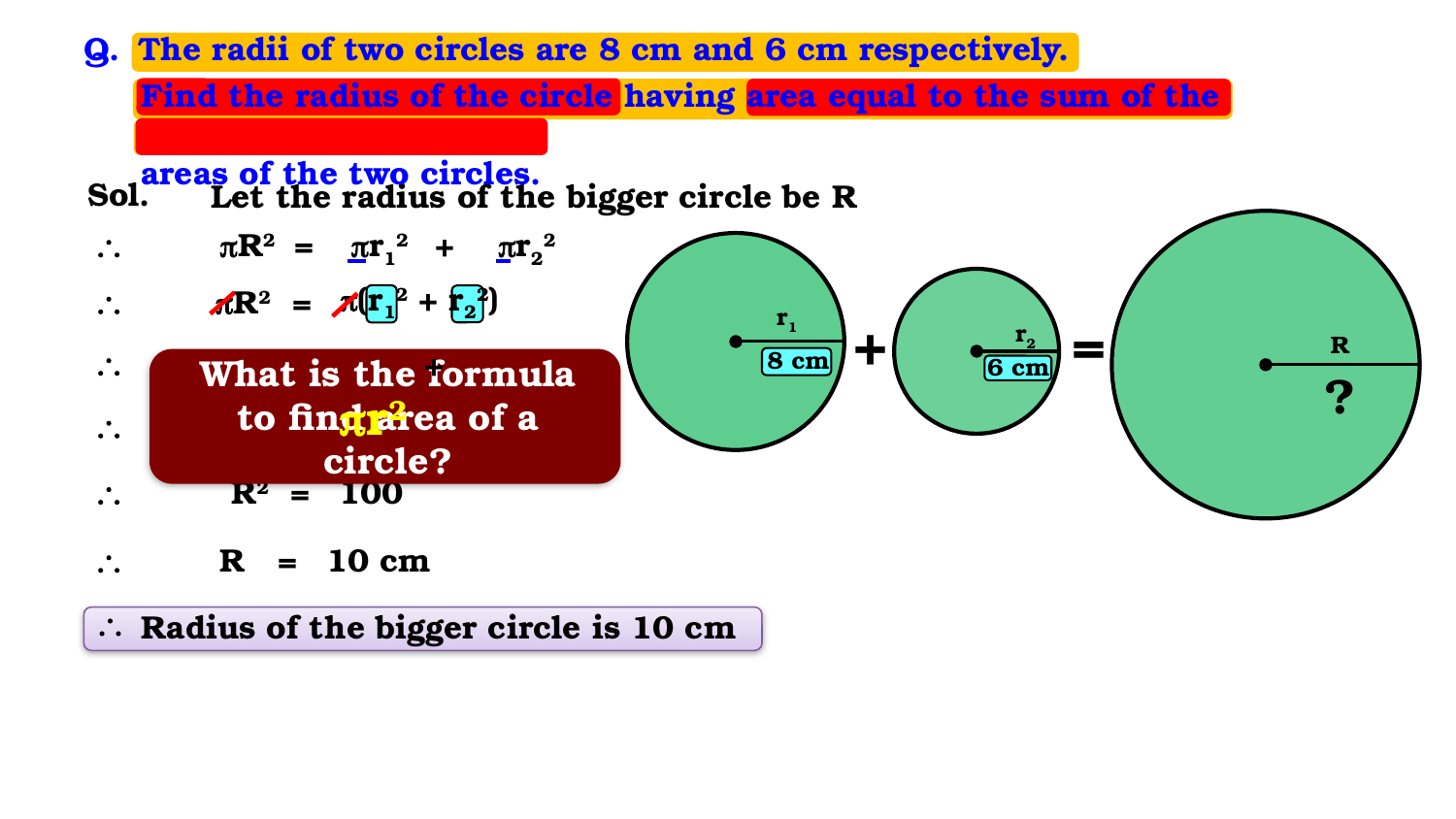

Q.	The radii of two circles are 8 cm and 6 cm respectively.

Find the radius of the circle having area equal to the sum of the
areas of the two circles.

Sol.
Let the radius of the bigger circle be R

∴
πR2   =
πr12
+
πr22

π(r12 + r22)
∴
πR2  =

r1
+
=
r2
R
+

∴
R2  =
82
62
What is the formula to find area of a circle?
8 cm

6 cm

?
πr2
∴
R2  =
64  +
36
∴
R2  =
100
∴
R   =
10 cm
∴
             Radius of the bigger circle is 10 cm